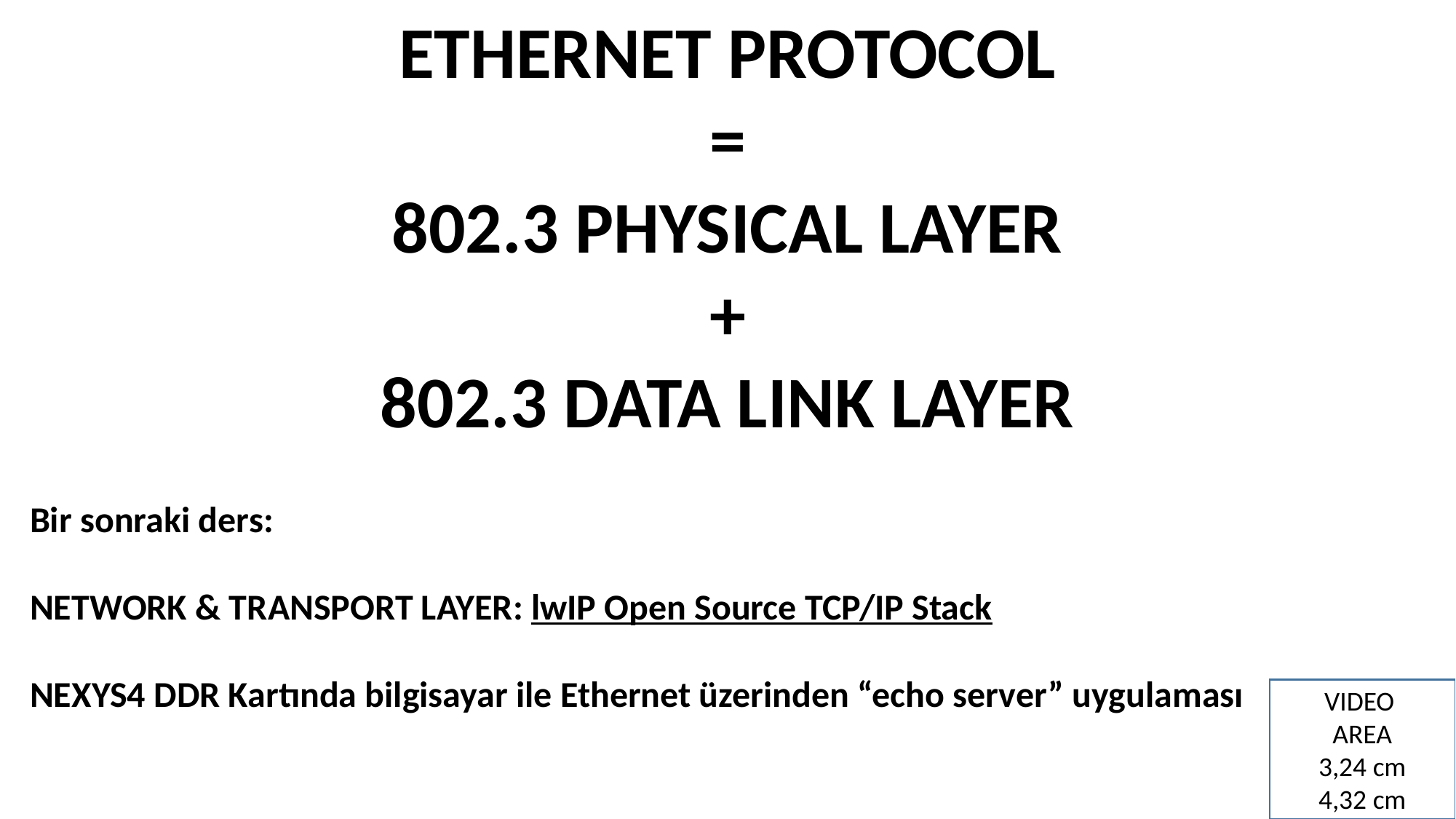

ETHERNET PROTOCOL
=
802.3 PHYSICAL LAYER
+
802.3 DATA LINK LAYER
Bir sonraki ders:

NETWORK & TRANSPORT LAYER: lwIP Open Source TCP/IP Stack

NEXYS4 DDR Kartında bilgisayar ile Ethernet üzerinden “echo server” uygulaması
VIDEO
AREA
3,24 cm
4,32 cm